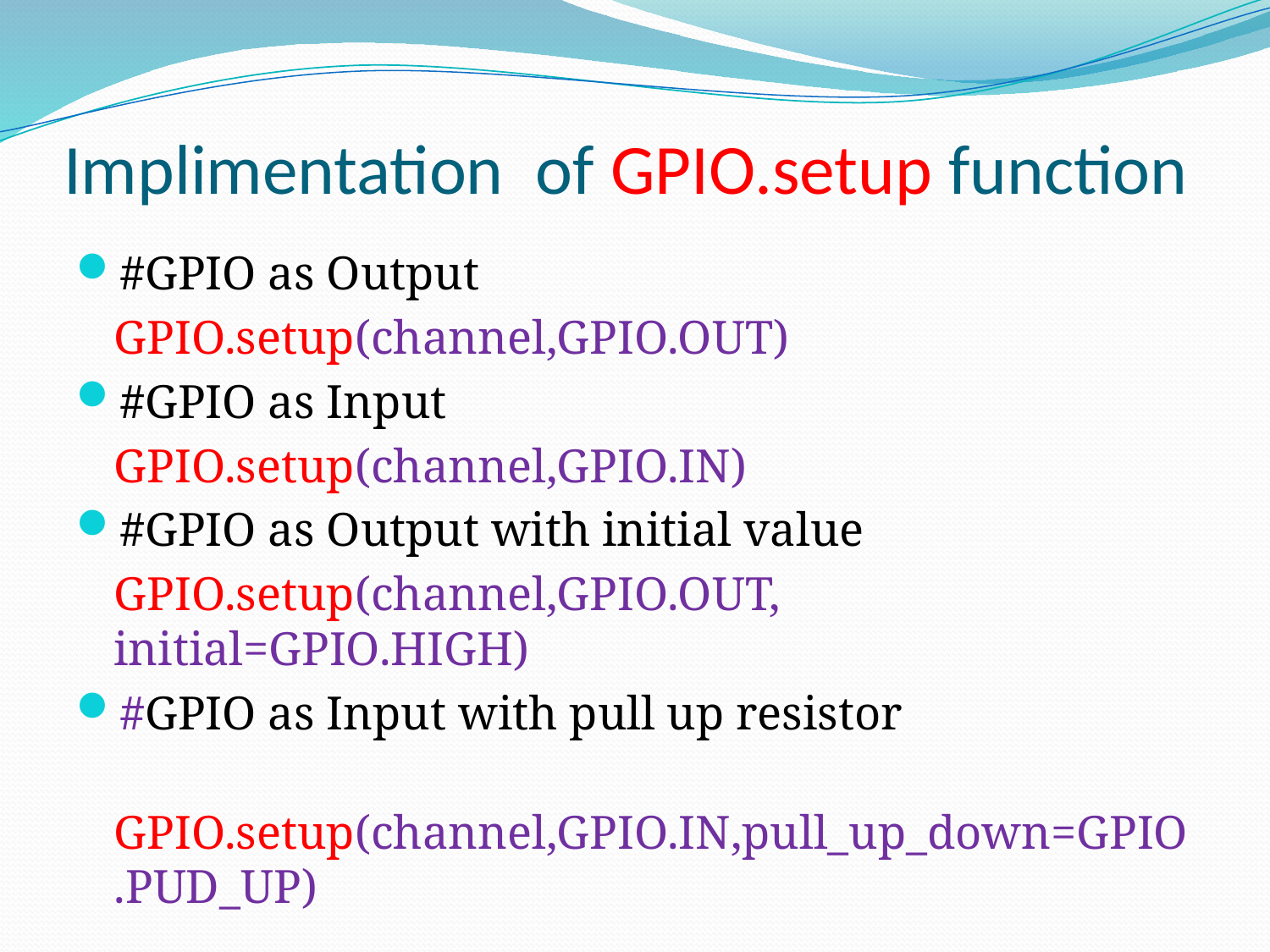

# Implimentation  of GPIO.setup function
#GPIO as Output
	GPIO.setup(channel,GPIO.OUT)
#GPIO as Input
	GPIO.setup(channel,GPIO.IN)
#GPIO as Output with initial value
	GPIO.setup(channel,GPIO.OUT, initial=GPIO.HIGH)
#GPIO as Input with pull up resistor
	GPIO.setup(channel,GPIO.IN,pull_up_down=GPIO.PUD_UP)